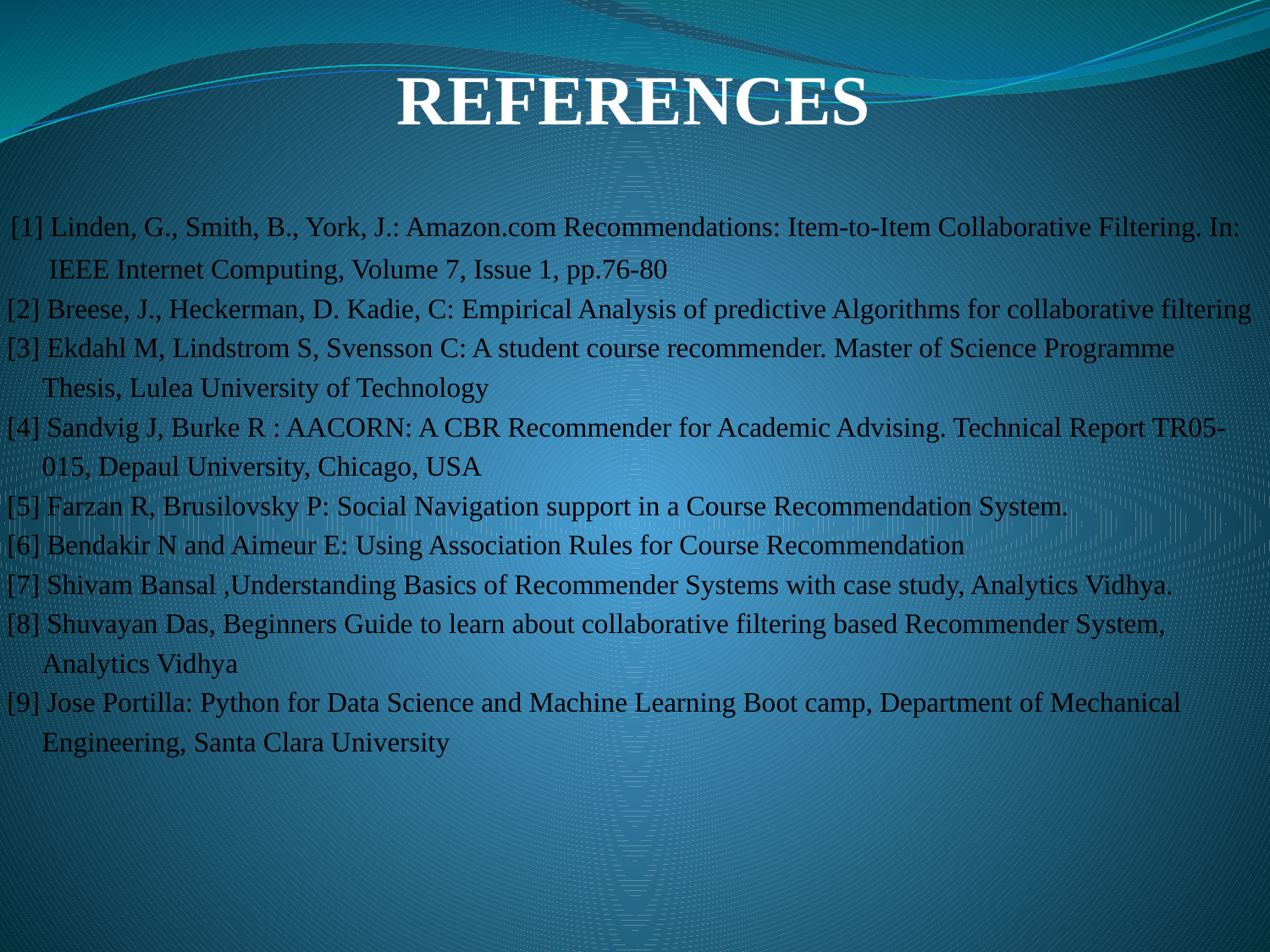

# REFERENCES
 [1] Linden, G., Smith, B., York, J.: Amazon.com Recommendations: Item-to-Item Collaborative Filtering. In:
       IEEE Internet Computing, Volume 7, Issue 1, pp.76-80
 [2] Breese, J., Heckerman, D. Kadie, C: Empirical Analysis of predictive Algorithms for collaborative filtering
 [3] Ekdahl M, Lindstrom S, Svensson C: A student course recommender. Master of Science Programme
      Thesis, Lulea University of Technology
 [4] Sandvig J, Burke R : AACORN: A CBR Recommender for Academic Advising. Technical Report TR05-
      015, Depaul University, Chicago, USA
 [5] Farzan R, Brusilovsky P: Social Navigation support in a Course Recommendation System.
 [6] Bendakir N and Aimeur E: Using Association Rules for Course Recommendation
 [7] Shivam Bansal ,Understanding Basics of Recommender Systems with case study, Analytics Vidhya.
 [8] Shuvayan Das, Beginners Guide to learn about collaborative filtering based Recommender System,
      Analytics Vidhya
 [9] Jose Portilla: Python for Data Science and Machine Learning Boot camp, Department of Mechanical
      Engineering, Santa Clara University